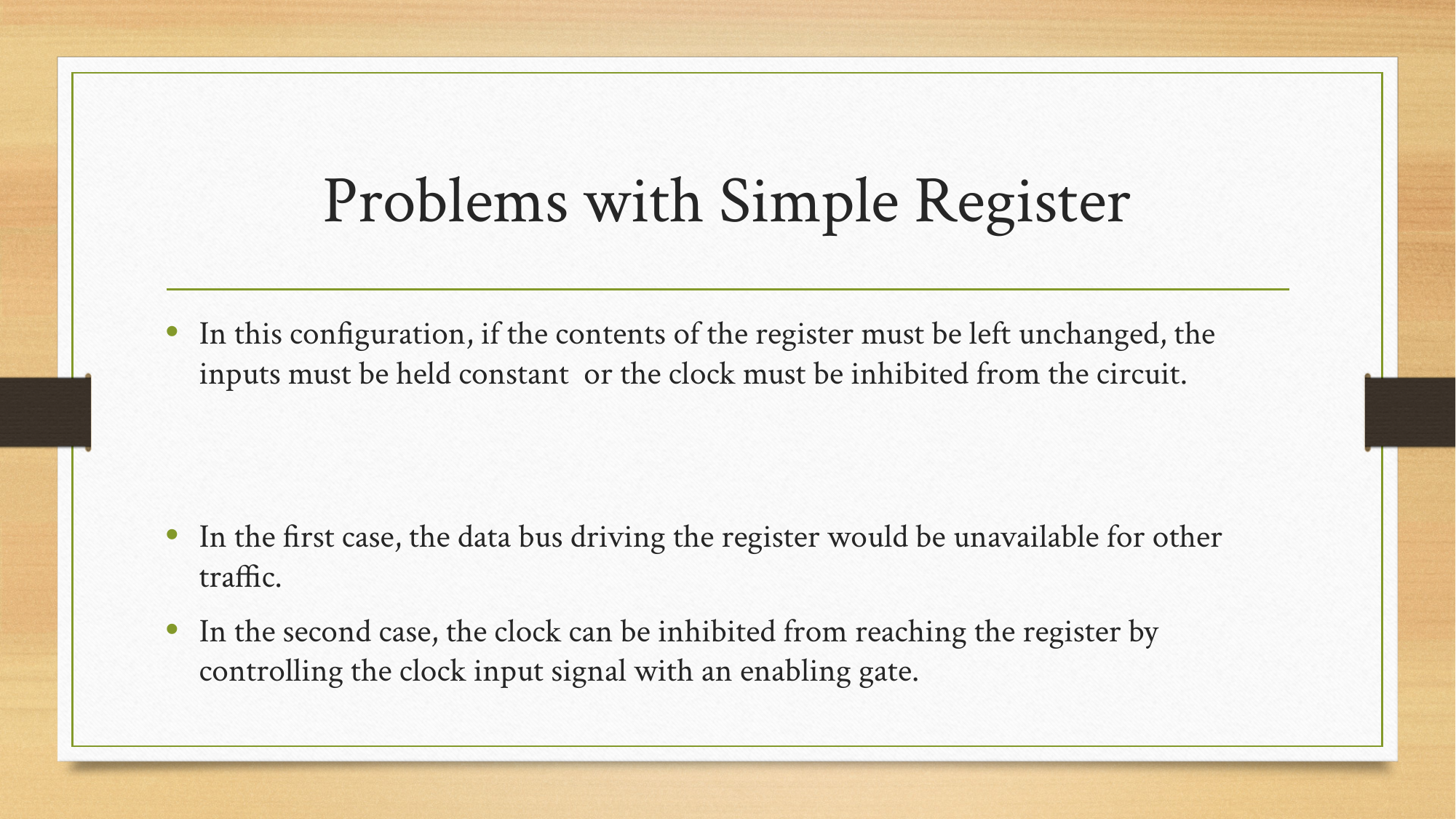

# Problems with Simple Register
In this configuration, if the contents of the register must be left unchanged, the inputs must be held constant  or the clock must be inhibited from the circuit.

In the first case, the data bus driving the register would be unavailable for other traffic.
In the second case, the clock can be inhibited from reaching the register by controlling the clock input signal with an enabling gate.